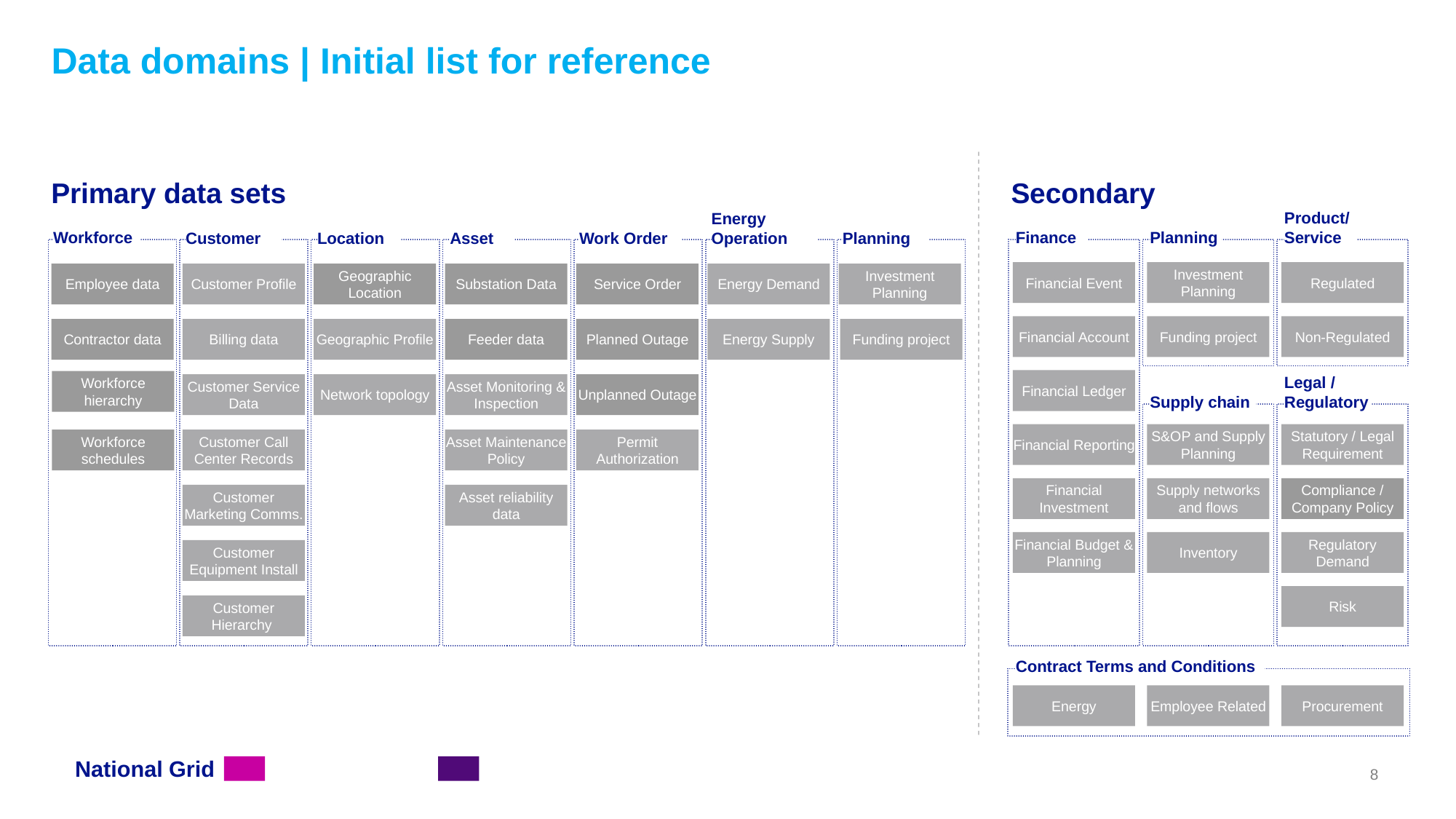

# Data domains | Initial list for reference
Primary data sets
Secondary
Product/ Service
Energy Operation
Workforce
Finance
Planning
Asset
Customer
Location
Work Order
Planning

Financial Event
Investment Planning
Regulated
Employee data
Customer Profile
Geographic Location
Substation Data
Service Order
Energy Demand
Investment Planning
Financial Account
Funding project
Non-Regulated
Contractor data
Billing data
Geographic Profile
Feeder data
Planned Outage
Energy Supply
Funding project
Financial Ledger
Workforce hierarchy
Legal / Regulatory
Customer Service Data
Network topology
Asset Monitoring & Inspection
Unplanned Outage
Supply chain

Financial Reporting
S&OP and Supply Planning
Statutory / Legal Requirement
Workforce schedules
Customer Call Center Records
Asset Maintenance Policy
Permit Authorization
Financial Investment
Supply networks and flows
Compliance / Company Policy
Customer Marketing Comms.
Asset reliability data
Financial Budget & Planning
Inventory
Regulatory Demand
Customer Equipment Install
Risk
Customer Hierarchy
Contract Terms and Conditions

Energy
Employee Related
Procurement
North Star requirements
MVP requirements